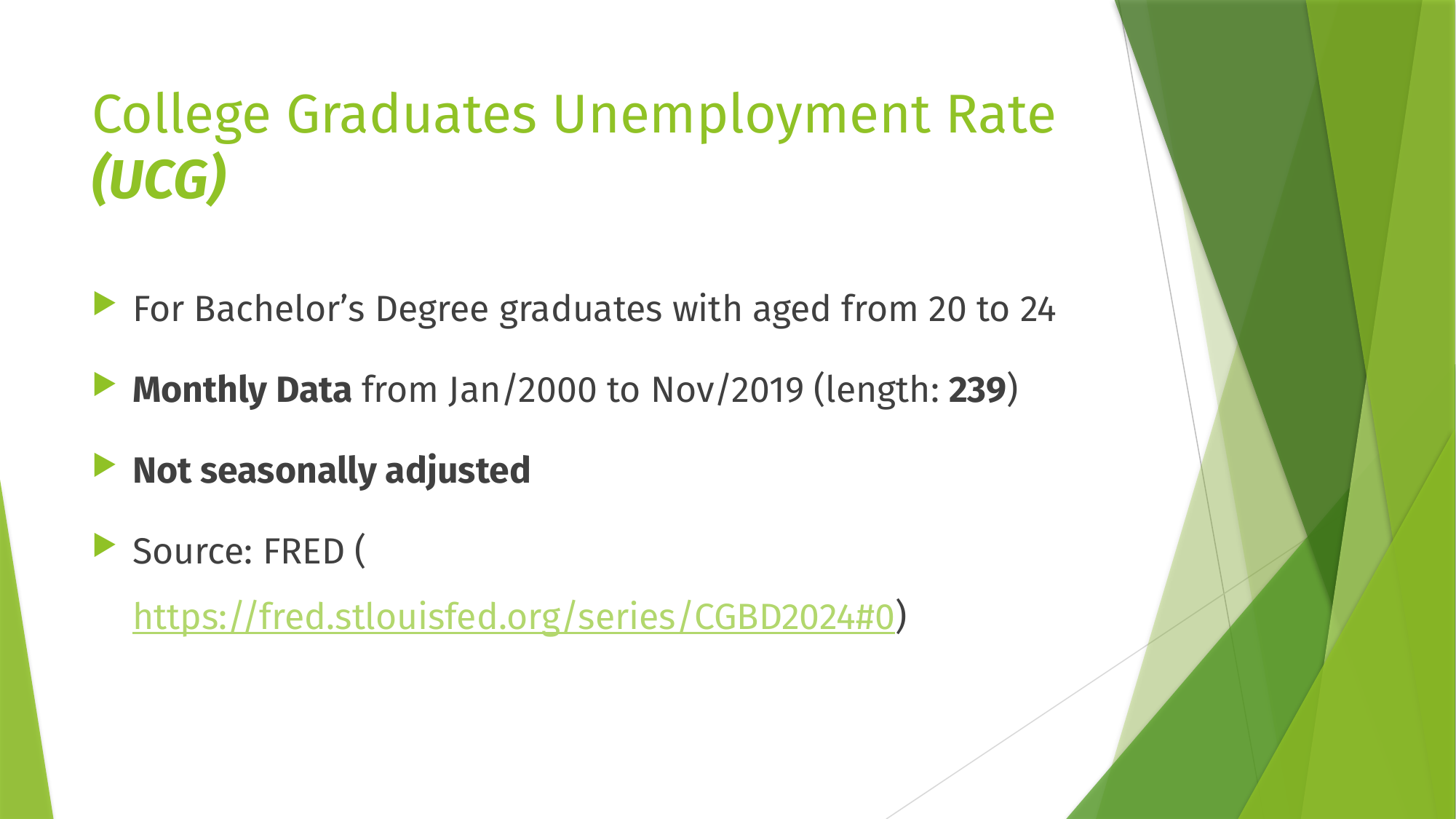

# College Graduates Unemployment Rate (UCG)
For Bachelor’s Degree graduates with aged from 20 to 24
Monthly Data from Jan/2000 to Nov/2019 (length: 239)
Not seasonally adjusted
Source: FRED (https://fred.stlouisfed.org/series/CGBD2024#0)